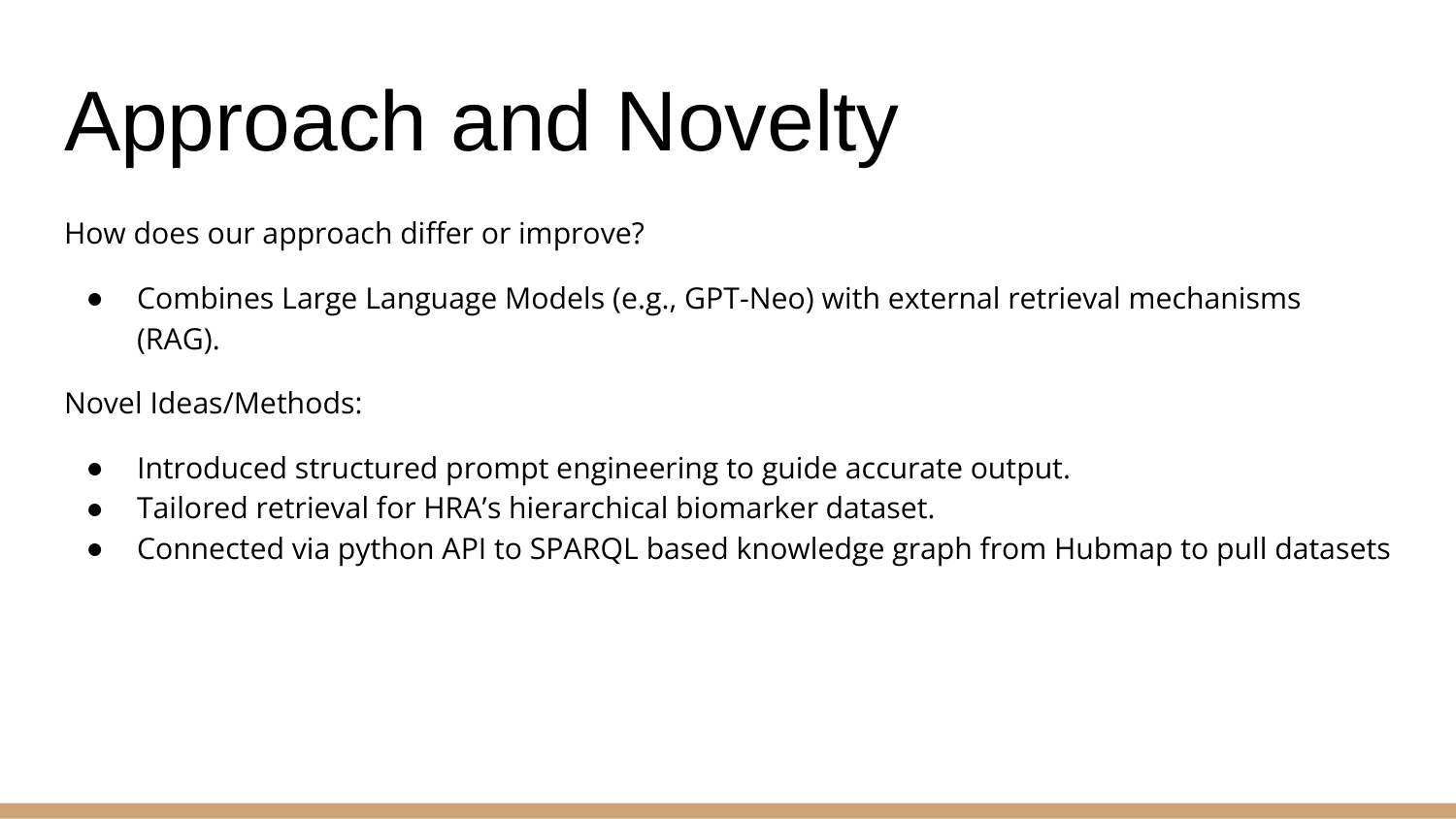

# Approach and Novelty
How does our approach differ or improve?
Combines Large Language Models (e.g., GPT-Neo) with external retrieval mechanisms (RAG).
Novel Ideas/Methods:
Introduced structured prompt engineering to guide accurate output.
Tailored retrieval for HRA’s hierarchical biomarker dataset.
Connected via python API to SPARQL based knowledge graph from Hubmap to pull datasets